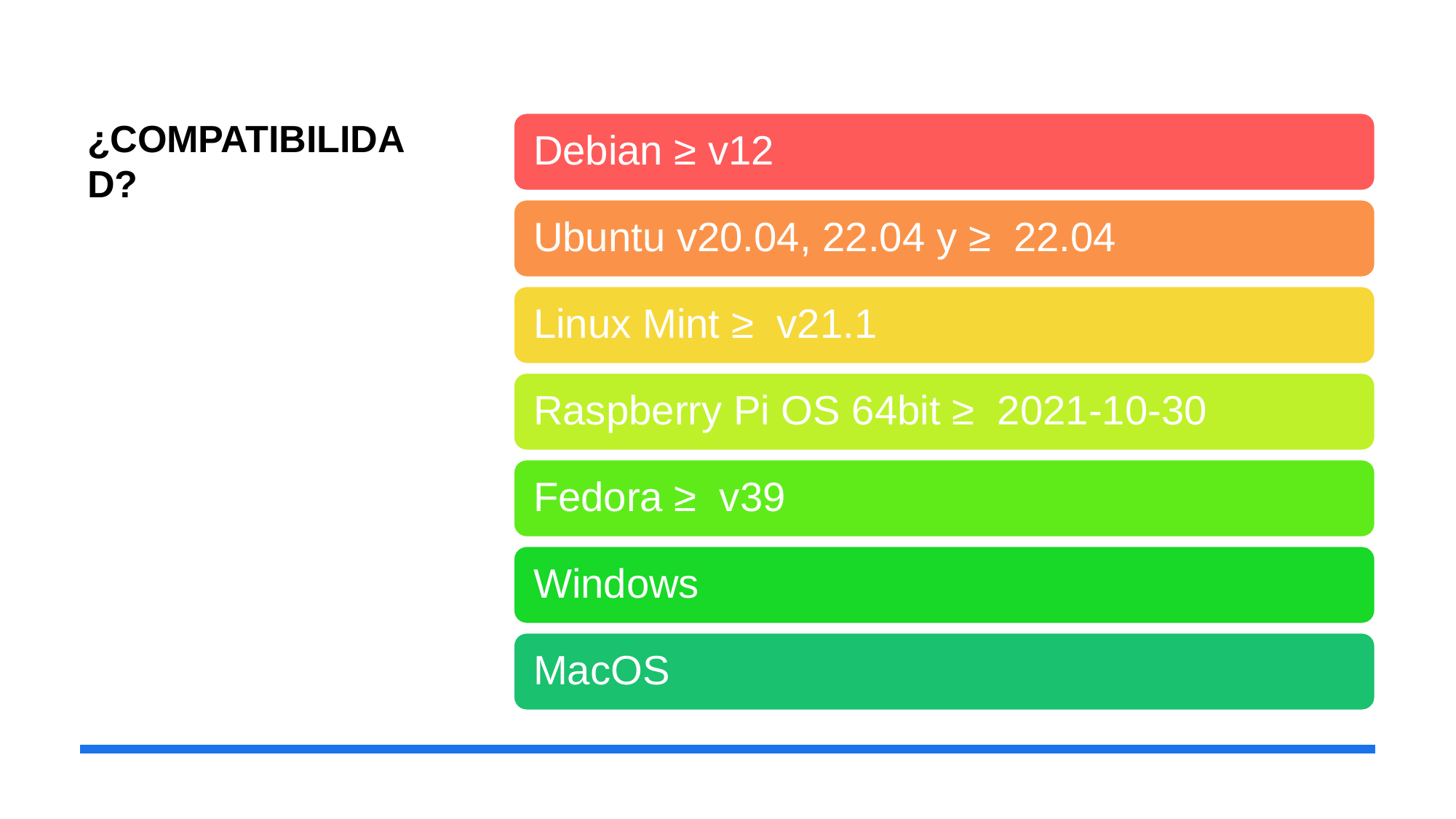

Debian ≥ v12
Ubuntu v20.04, 22.04 y ≥  22.04
Linux Mint ≥  v21.1
Raspberry Pi OS 64bit ≥  2021-10-30
Fedora ≥  v39
Windows
MacOS
# ¿COMPATIBILIDAD?